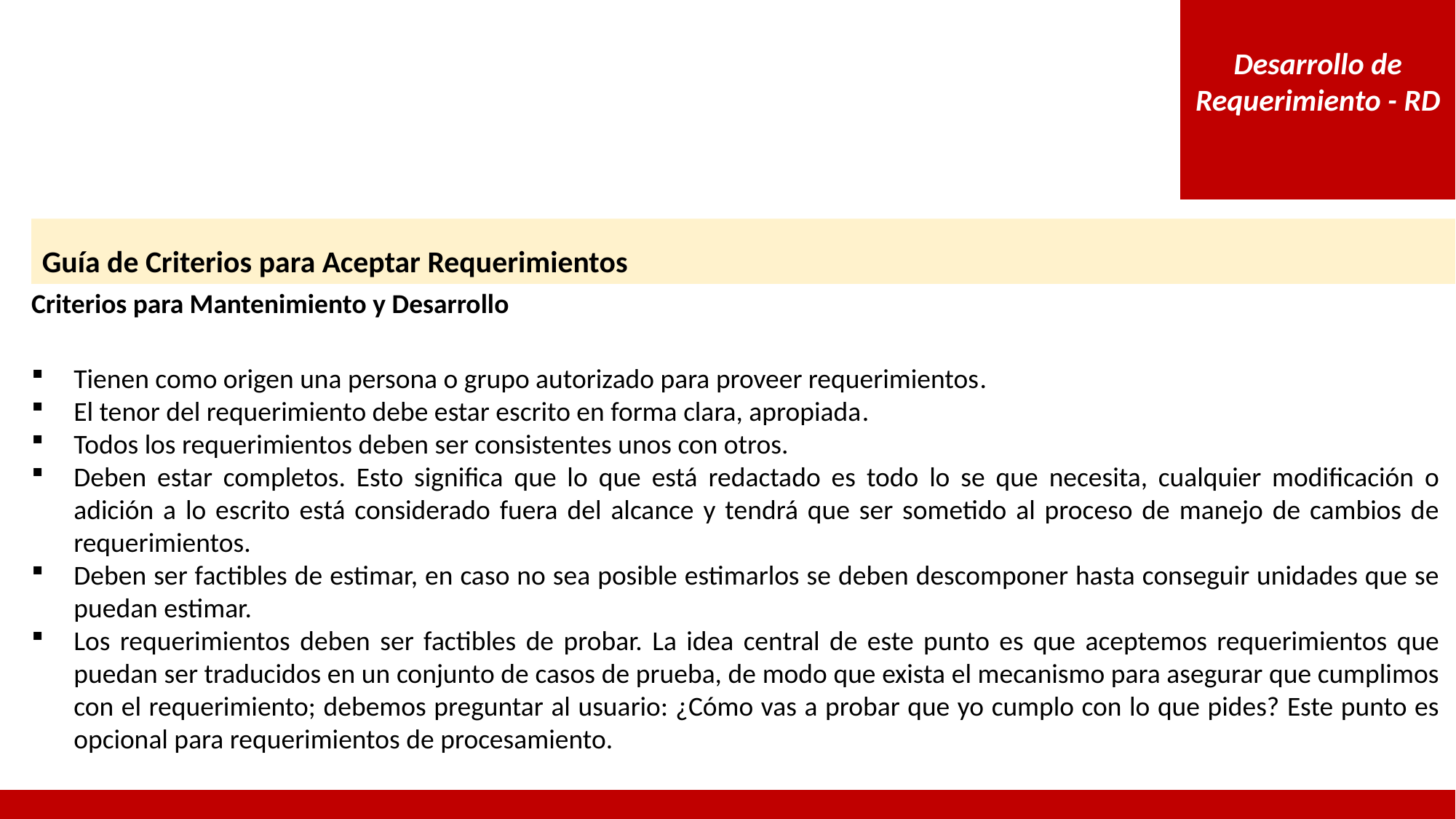

Desarrollo de Requerimiento - RD

Guía de Criterios para Aceptar Requerimientos
Criterios para Mantenimiento y Desarrollo

Tienen como origen una persona o grupo autorizado para proveer requerimientos.
El tenor del requerimiento debe estar escrito en forma clara, apropiada.
Todos los requerimientos deben ser consistentes unos con otros.
Deben estar completos. Esto significa que lo que está redactado es todo lo se que necesita, cualquier modificación o adición a lo escrito está considerado fuera del alcance y tendrá que ser sometido al proceso de manejo de cambios de requerimientos.
Deben ser factibles de estimar, en caso no sea posible estimarlos se deben descomponer hasta conseguir unidades que se puedan estimar.
Los requerimientos deben ser factibles de probar. La idea central de este punto es que aceptemos requerimientos que puedan ser traducidos en un conjunto de casos de prueba, de modo que exista el mecanismo para asegurar que cumplimos con el requerimiento; debemos preguntar al usuario: ¿Cómo vas a probar que yo cumplo con lo que pides? Este punto es opcional para requerimientos de procesamiento.